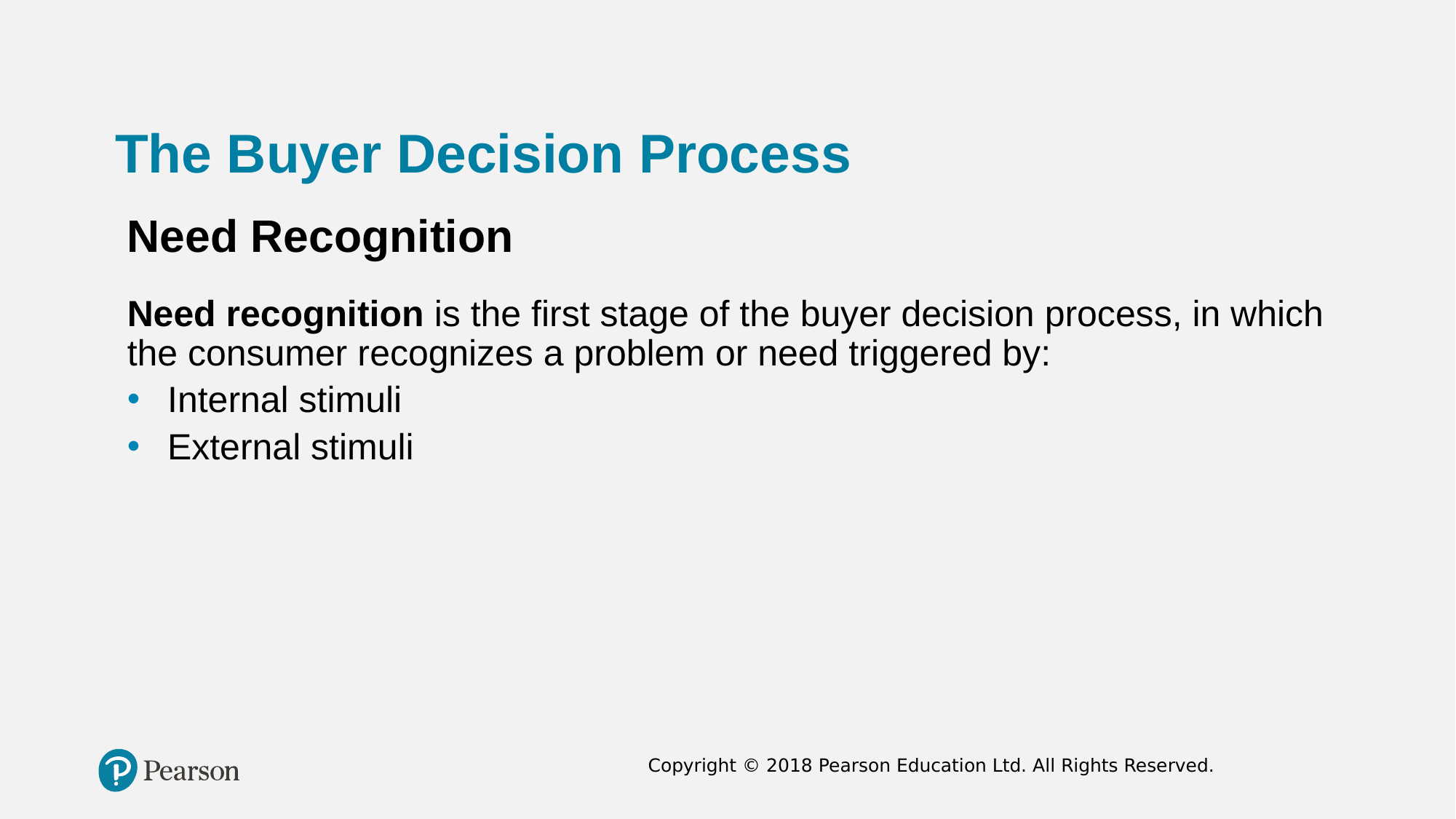

The Buyer Decision Process
Need Recognition

Need recognition is the first stage of the buyer decision process, in which the consumer recognizes a problem or need triggered by:
Internal stimuli
External stimuli